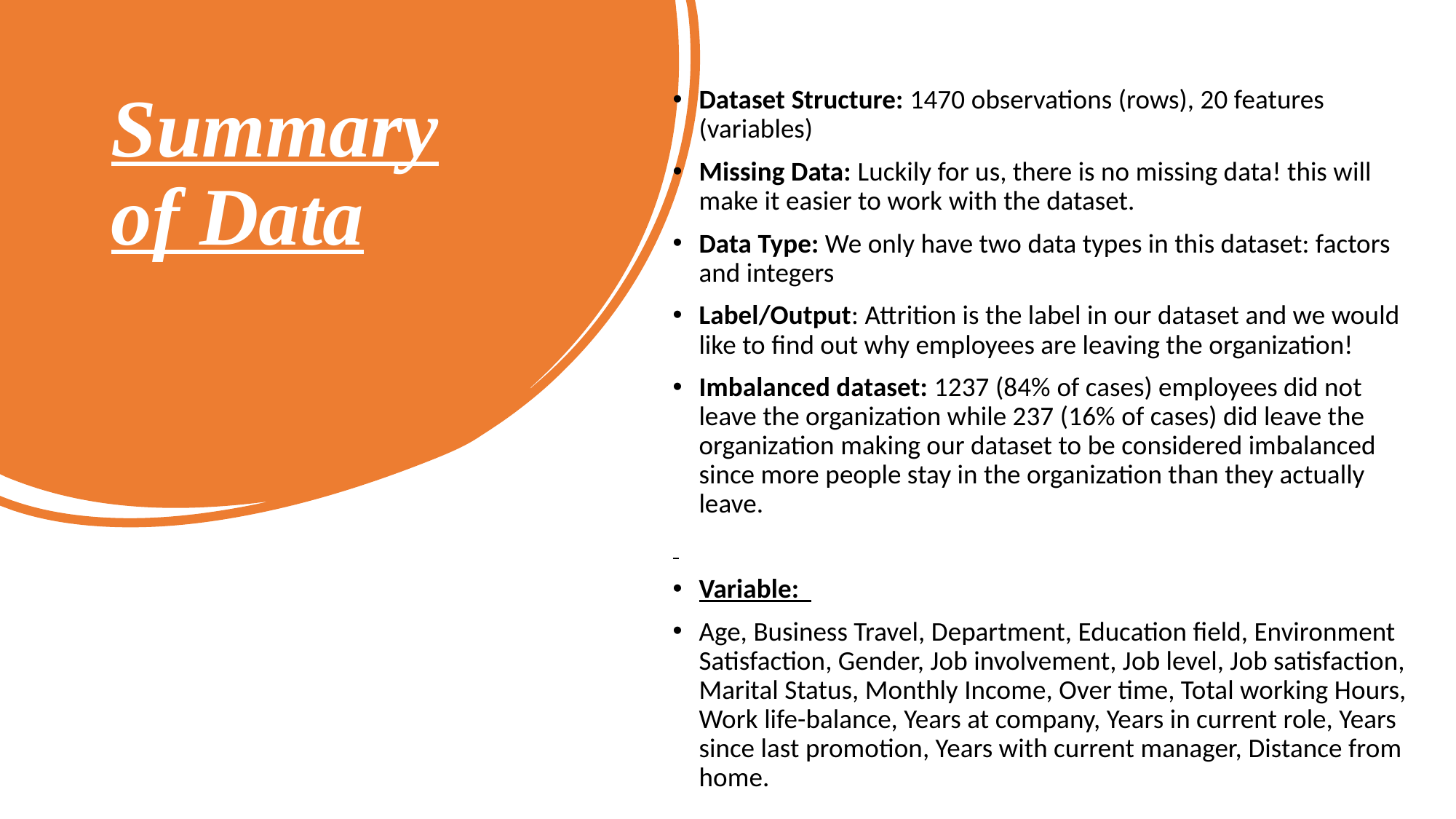

# Summary of Data
Dataset Structure: 1470 observations (rows), 20 features (variables)
Missing Data: Luckily for us, there is no missing data! this will make it easier to work with the dataset.
Data Type: We only have two data types in this dataset: factors and integers
Label/Output: Attrition is the label in our dataset and we would like to find out why employees are leaving the organization!
Imbalanced dataset: 1237 (84% of cases) employees did not leave the organization while 237 (16% of cases) did leave the organization making our dataset to be considered imbalanced since more people stay in the organization than they actually leave.

Variable:
Age, Business Travel, Department, Education field, Environment Satisfaction, Gender, Job involvement, Job level, Job satisfaction, Marital Status, Monthly Income, Over time, Total working Hours, Work life-balance, Years at company, Years in current role, Years since last promotion, Years with current manager, Distance from home.